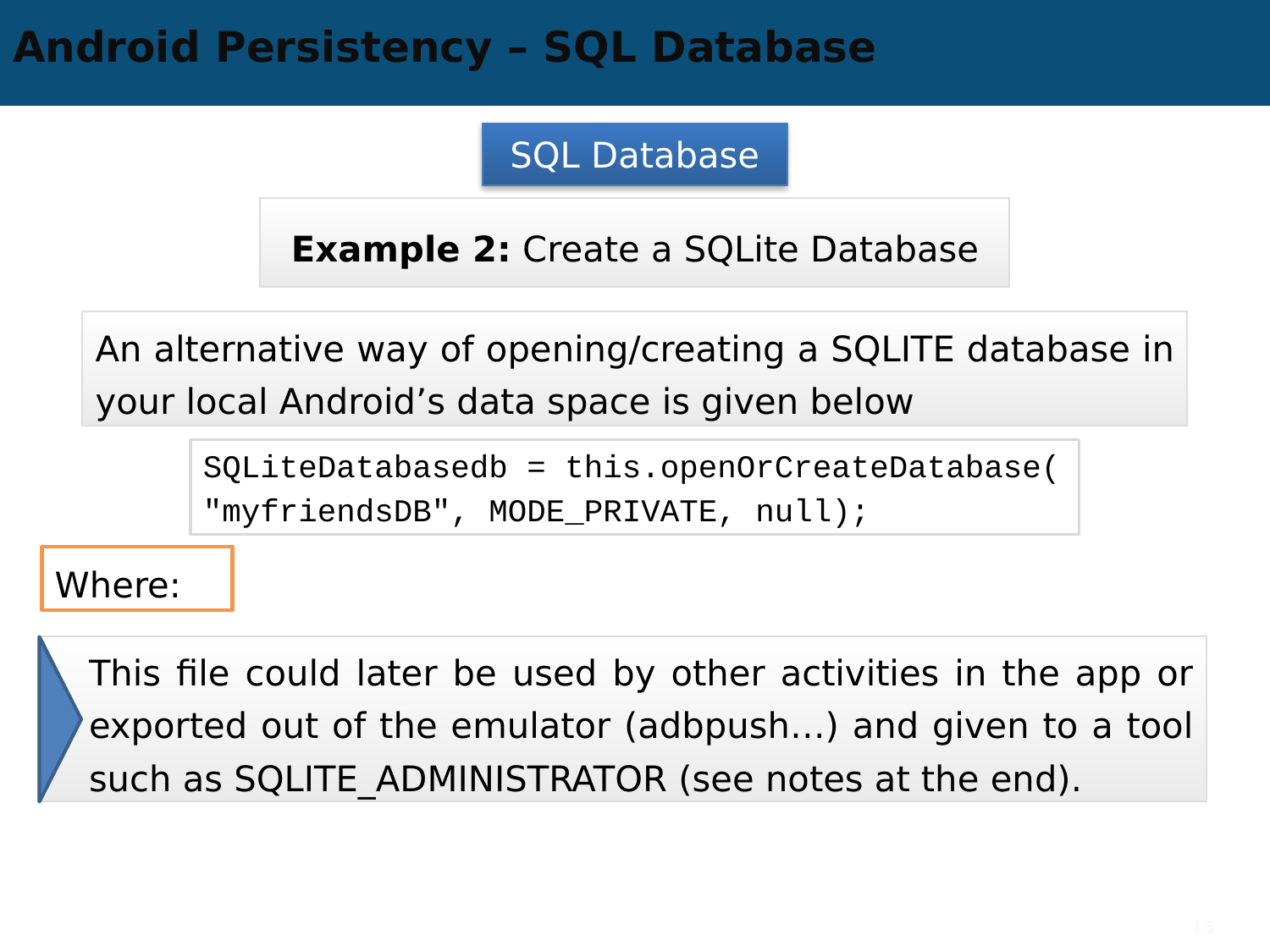

# Android Persistency – SQL Database
SQL Database
Example 2: Create a SQLite Database
An alternative way of opening/creating a SQLITE database in your local Android’s data space is given below
SQLiteDatabasedb = this.openOrCreateDatabase(
"myfriendsDB", MODE_PRIVATE, null);
Where:
This file could later be used by other activities in the app or exported out of the emulator (adbpush…) and given to a tool such as SQLITE_ADMINISTRATOR (see notes at the end).